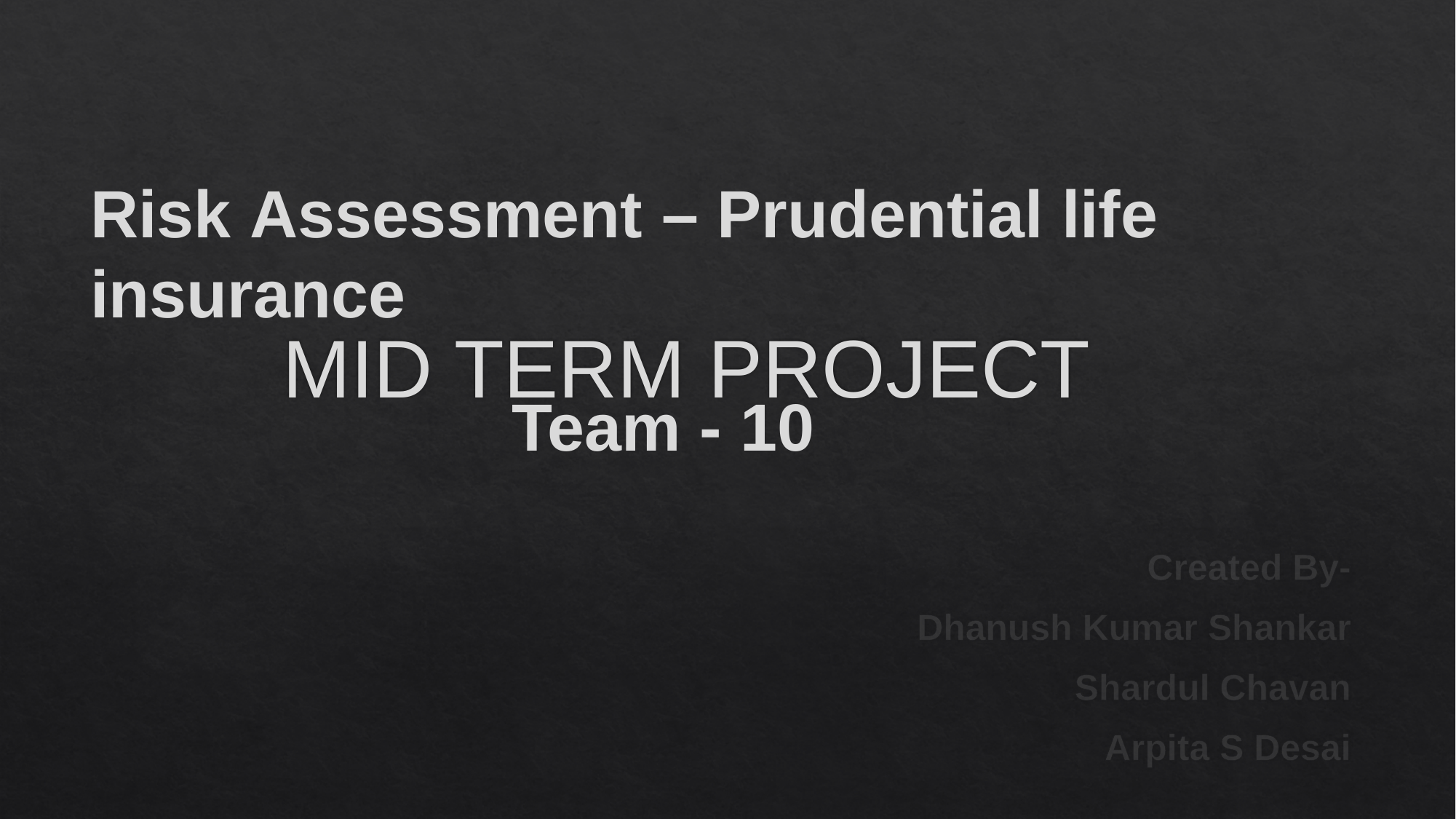

Risk Assessment – Prudential life insurance
Team - 10

# MID TERM PROJECT
Created By-
Dhanush Kumar Shankar
Shardul Chavan
Arpita S Desai